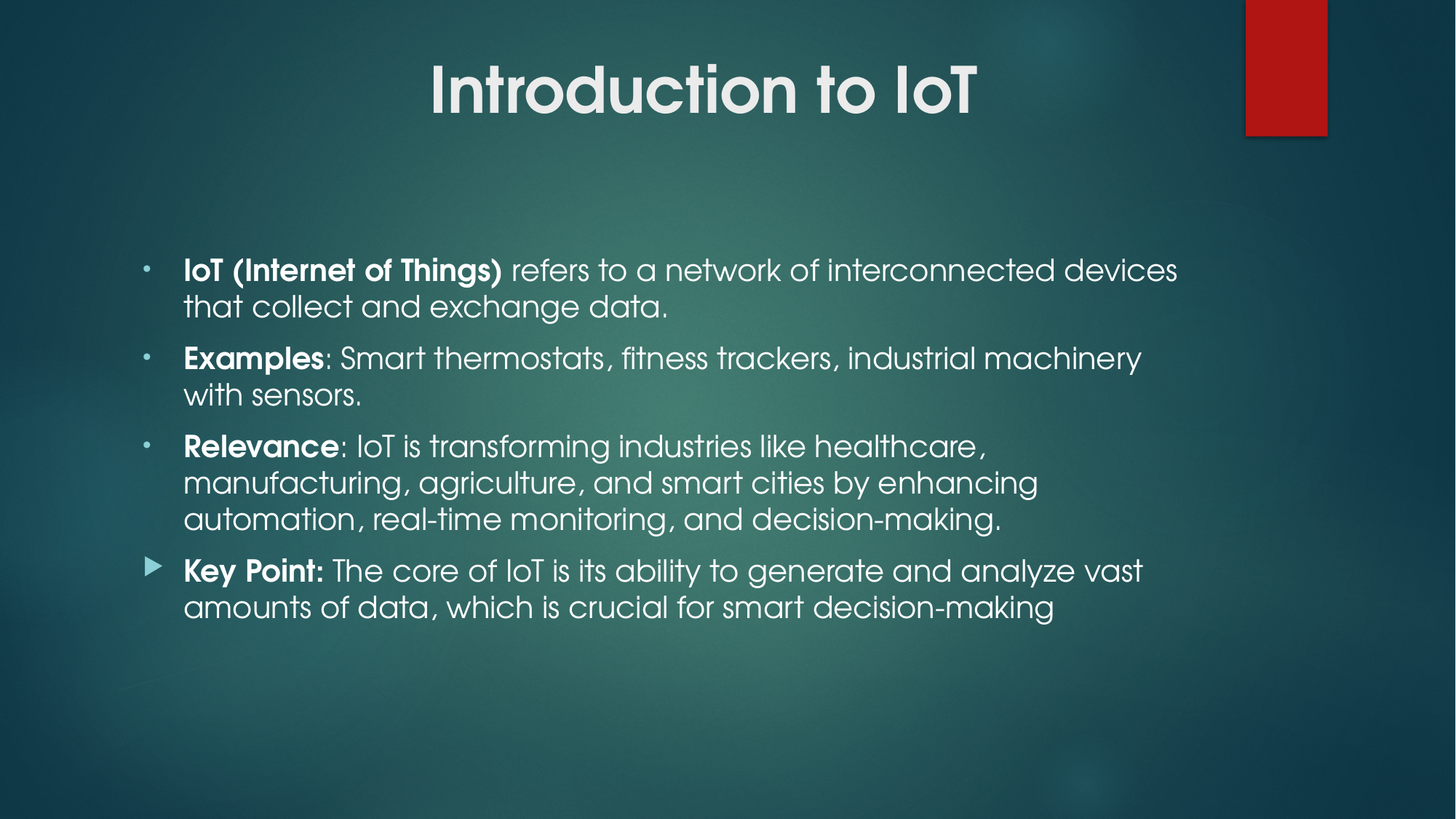

# Introduction to IoT
IoT (Internet of Things) refers to a network of interconnected devices that collect and exchange data.
Examples: Smart thermostats, fitness trackers, industrial machinery with sensors.
Relevance: IoT is transforming industries like healthcare, manufacturing, agriculture, and smart cities by enhancing automation, real-time monitoring, and decision-making.
Key Point: The core of IoT is its ability to generate and analyze vast amounts of data, which is crucial for smart decision-making